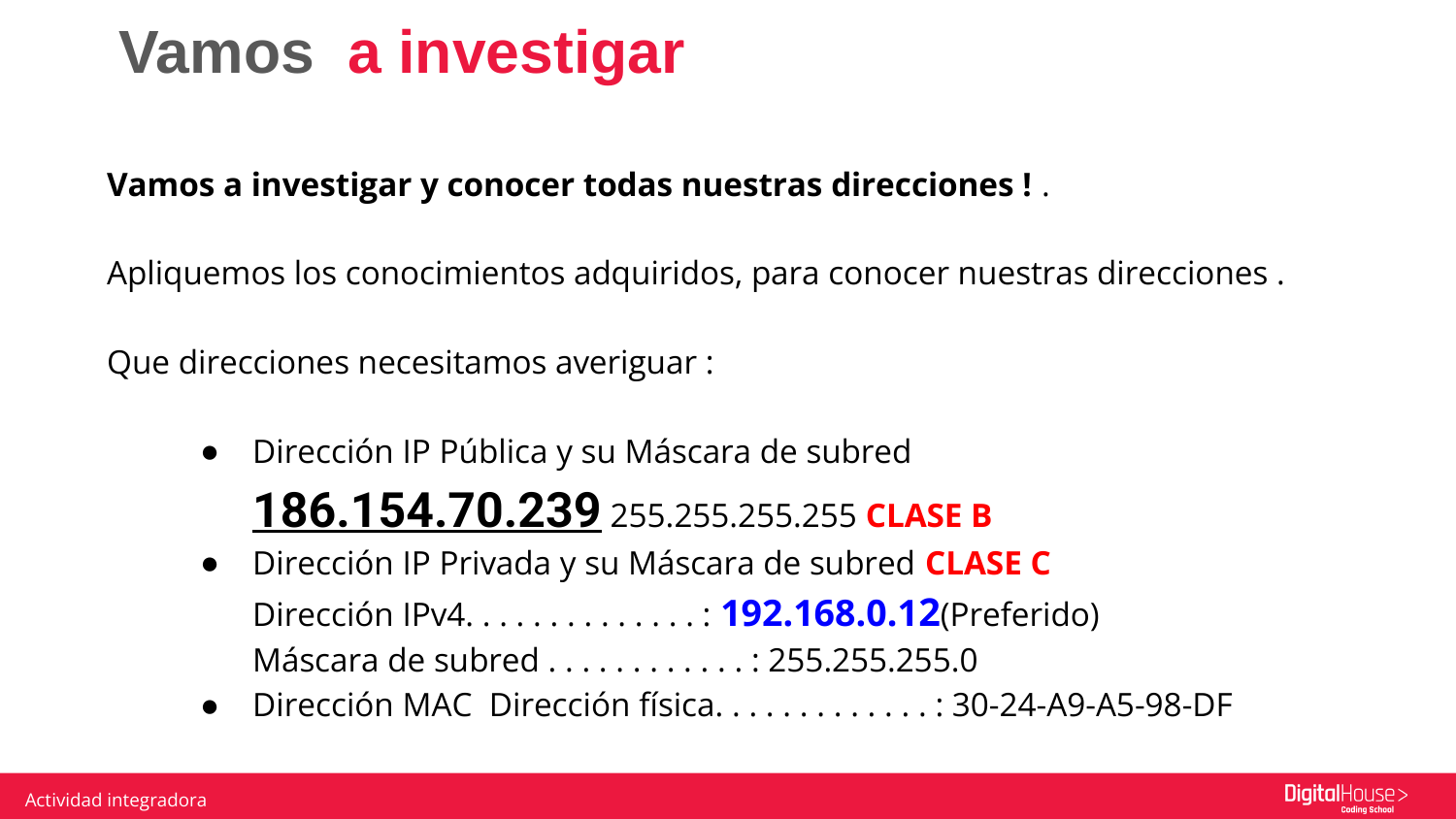

Vamos  a investigar

Vamos a investigar y conocer todas nuestras direcciones ! .

Apliquemos los conocimientos adquiridos, para conocer nuestras direcciones .

Que direcciones necesitamos averiguar :

Dirección IP Pública y su Máscara de subred
186.154.70.239 255.255.255.255 CLASE B
Dirección IP Privada y su Máscara de subred CLASE C
Dirección IPv4. . . . . . . . . . . . . . : 192.168.0.12(Preferido)
Máscara de subred . . . . . . . . . . . . : 255.255.255.0
Dirección MAC  Dirección física. . . . . . . . . . . . . : 30-24-A9-A5-98-DF